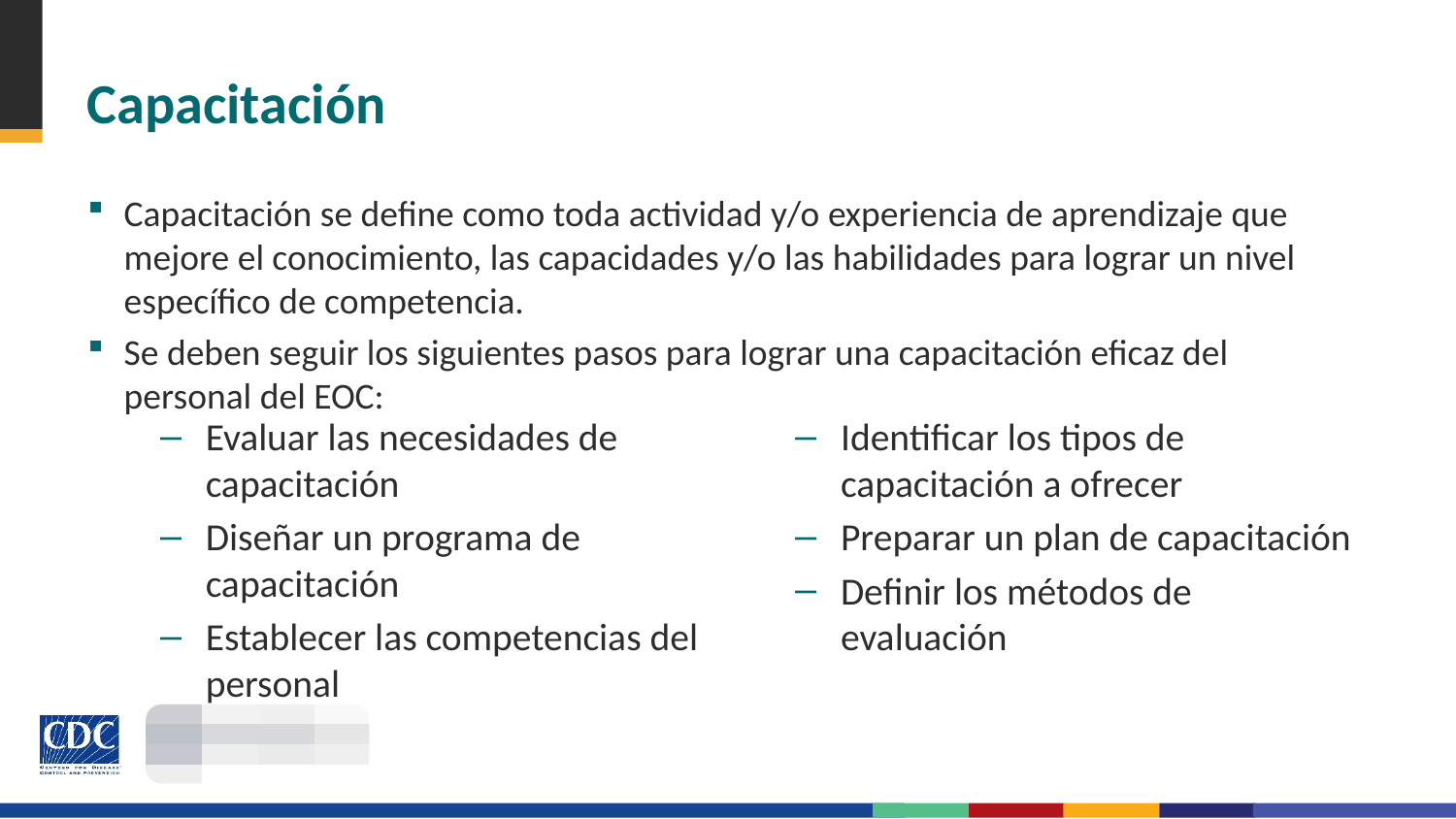

# Capacitación
Capacitación se define como toda actividad y/o experiencia de aprendizaje que mejore el conocimiento, las capacidades y/o las habilidades para lograr un nivel específico de competencia.
Se deben seguir los siguientes pasos para lograr una capacitación eficaz del personal del EOC:
Evaluar las necesidades de capacitación
Diseñar un programa de capacitación
Establecer las competencias del personal
Identificar los tipos de capacitación a ofrecer
Preparar un plan de capacitación
Definir los métodos de evaluación